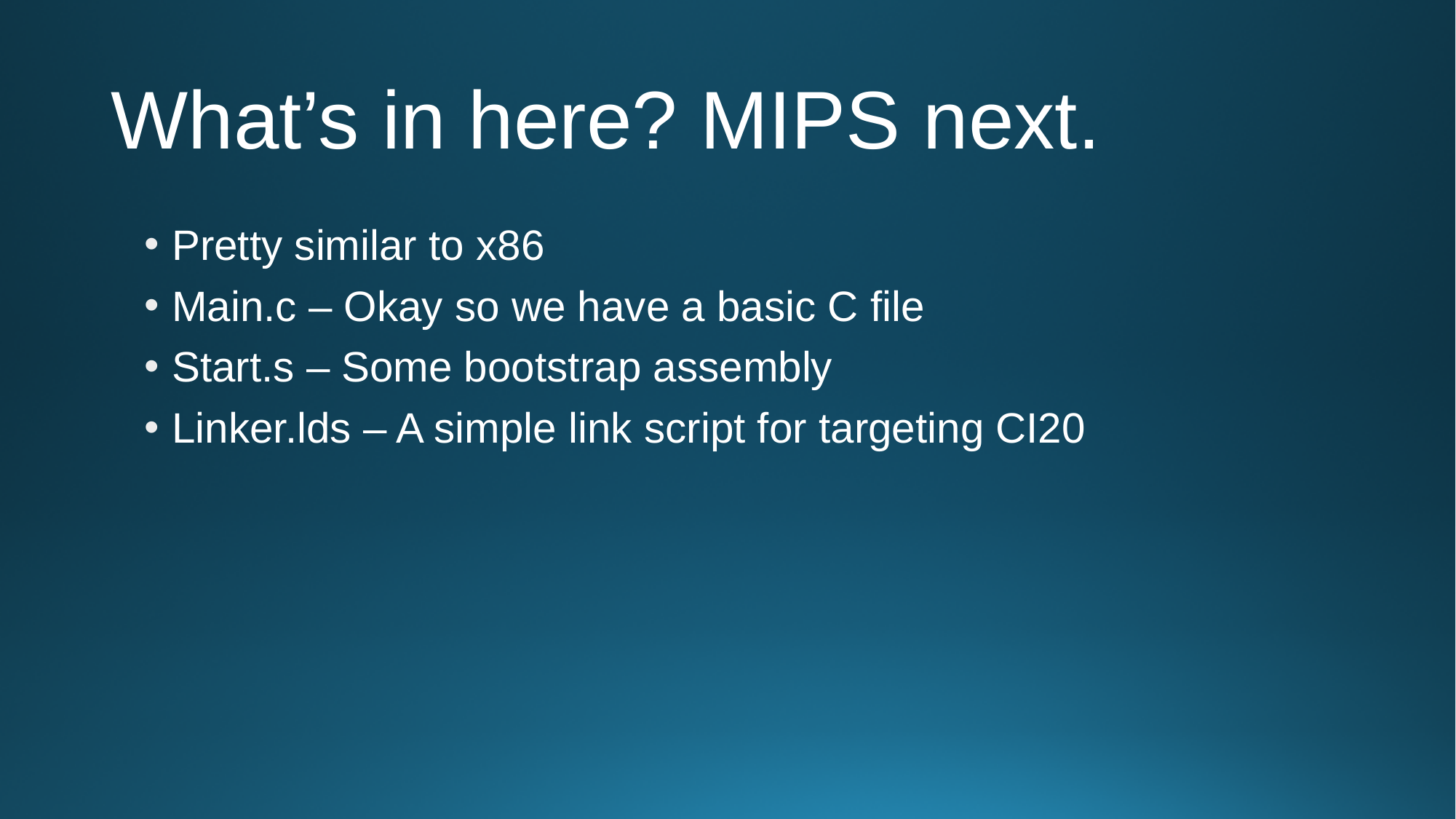

# What’s in here? MIPS next.
Pretty similar to x86
Main.c – Okay so we have a basic C file
Start.s – Some bootstrap assembly
Linker.lds – A simple link script for targeting CI20